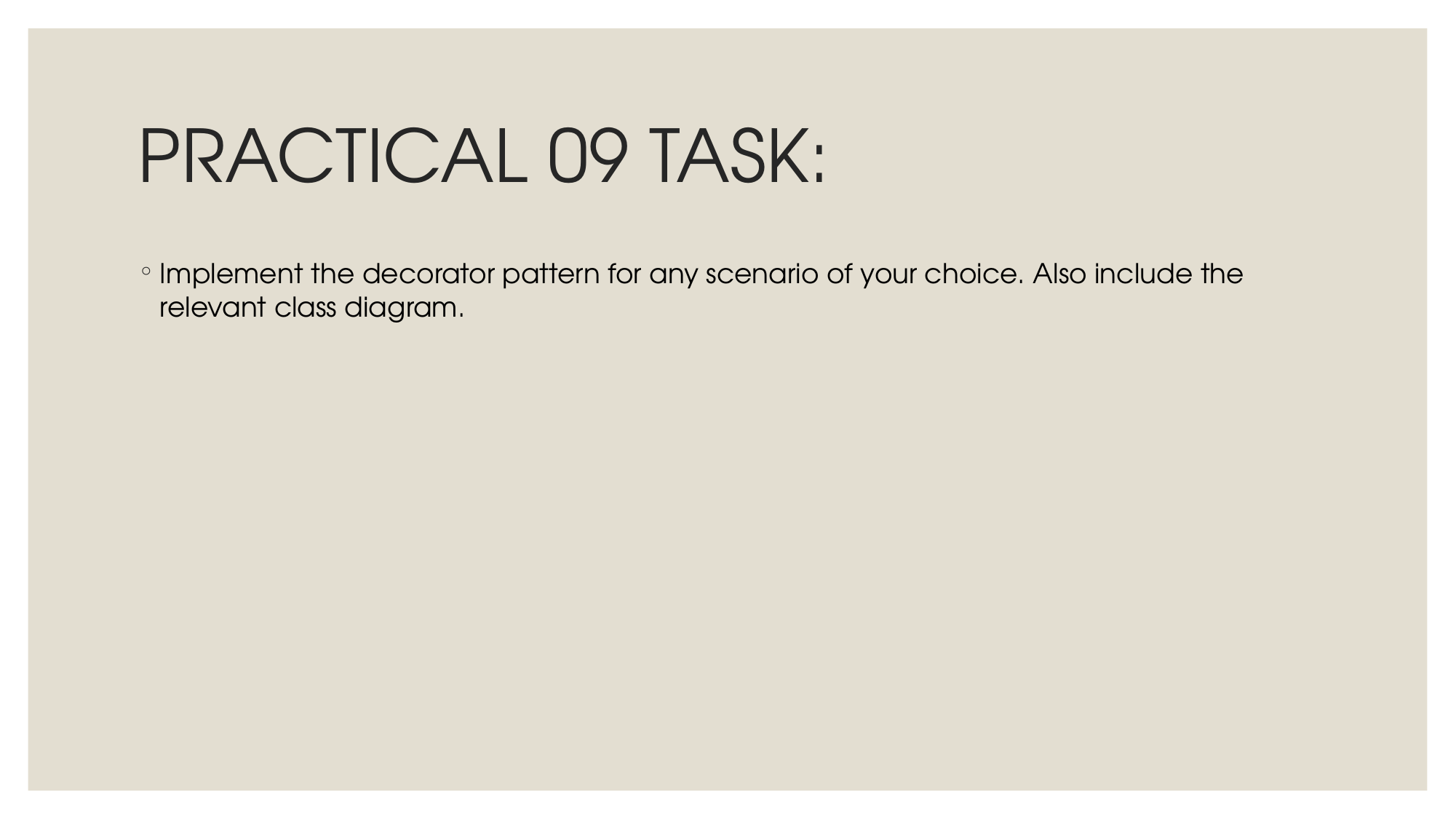

# PRACTICAL 09 TASK:
Implement the decorator pattern for any scenario of your choice. Also include the relevant class diagram.